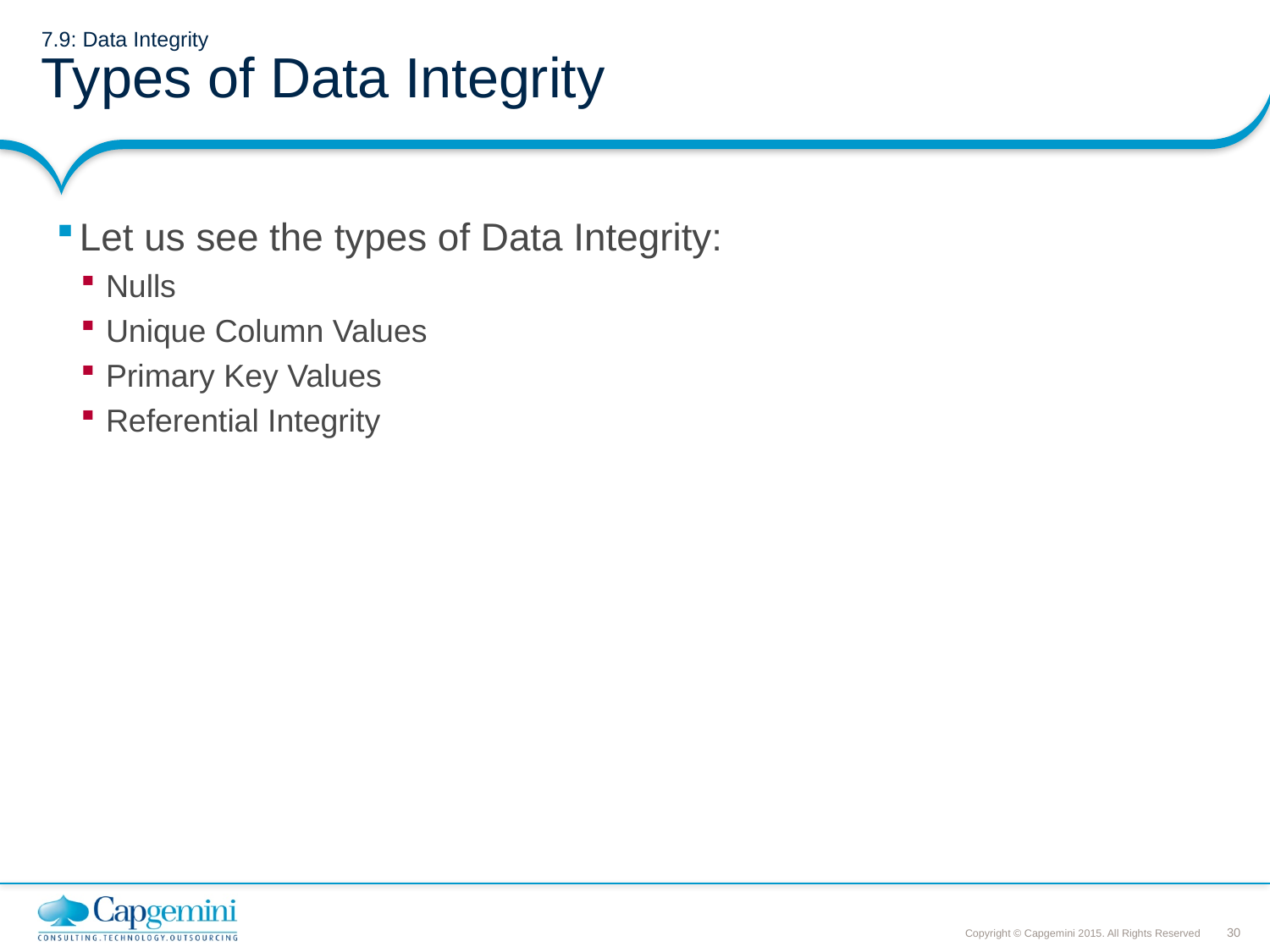

# 7.9: Data Integrity Types of Data Integrity
Let us see the types of Data Integrity:
Nulls
Unique Column Values
Primary Key Values
Referential Integrity